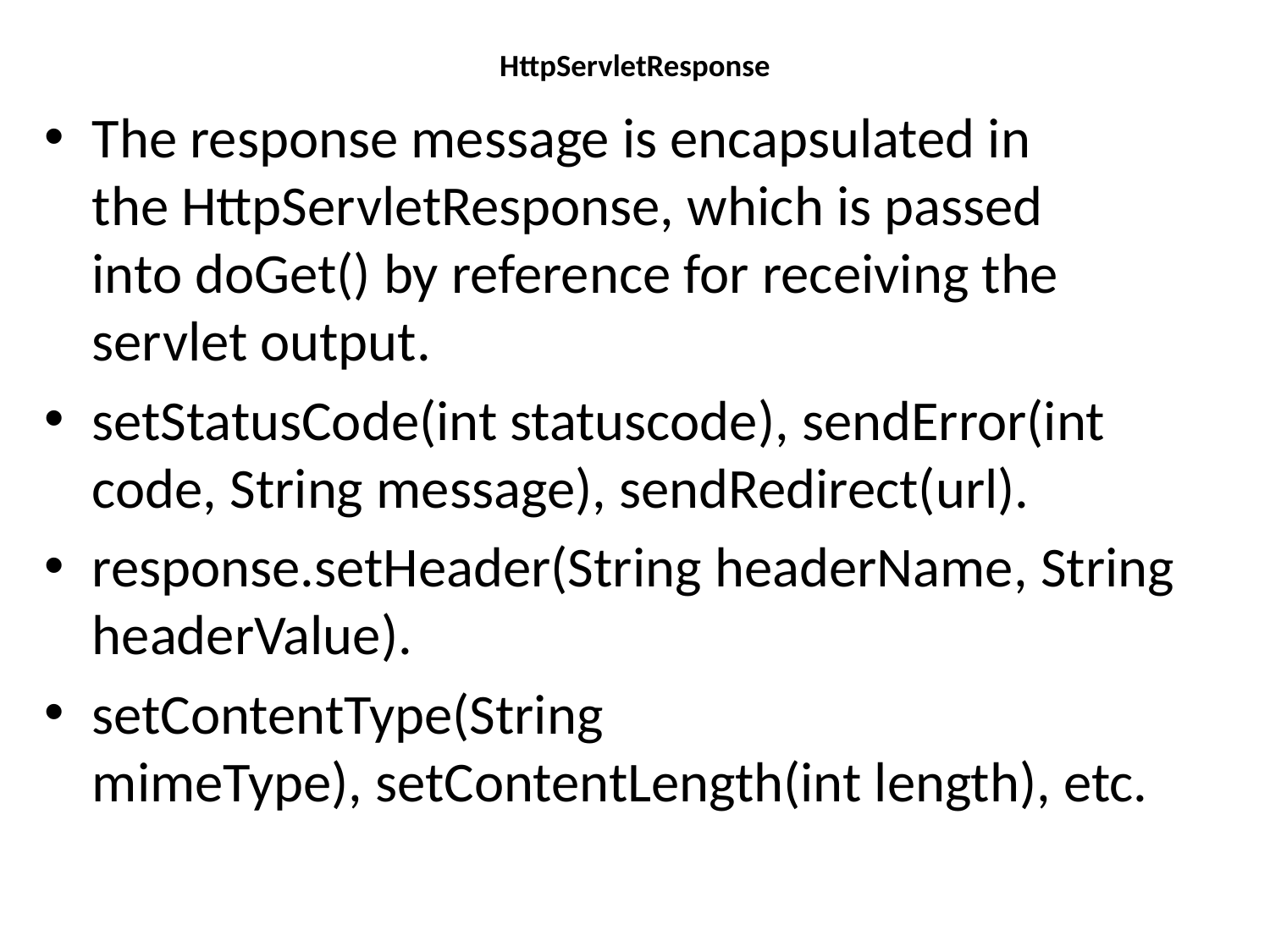

# HttpServletResponse
The response message is encapsulated in the HttpServletResponse, which is passed into doGet() by reference for receiving the servlet output.
setStatusCode(int statuscode), sendError(int code, String message), sendRedirect(url).
response.setHeader(String headerName, String headerValue).
setContentType(String mimeType), setContentLength(int length), etc.